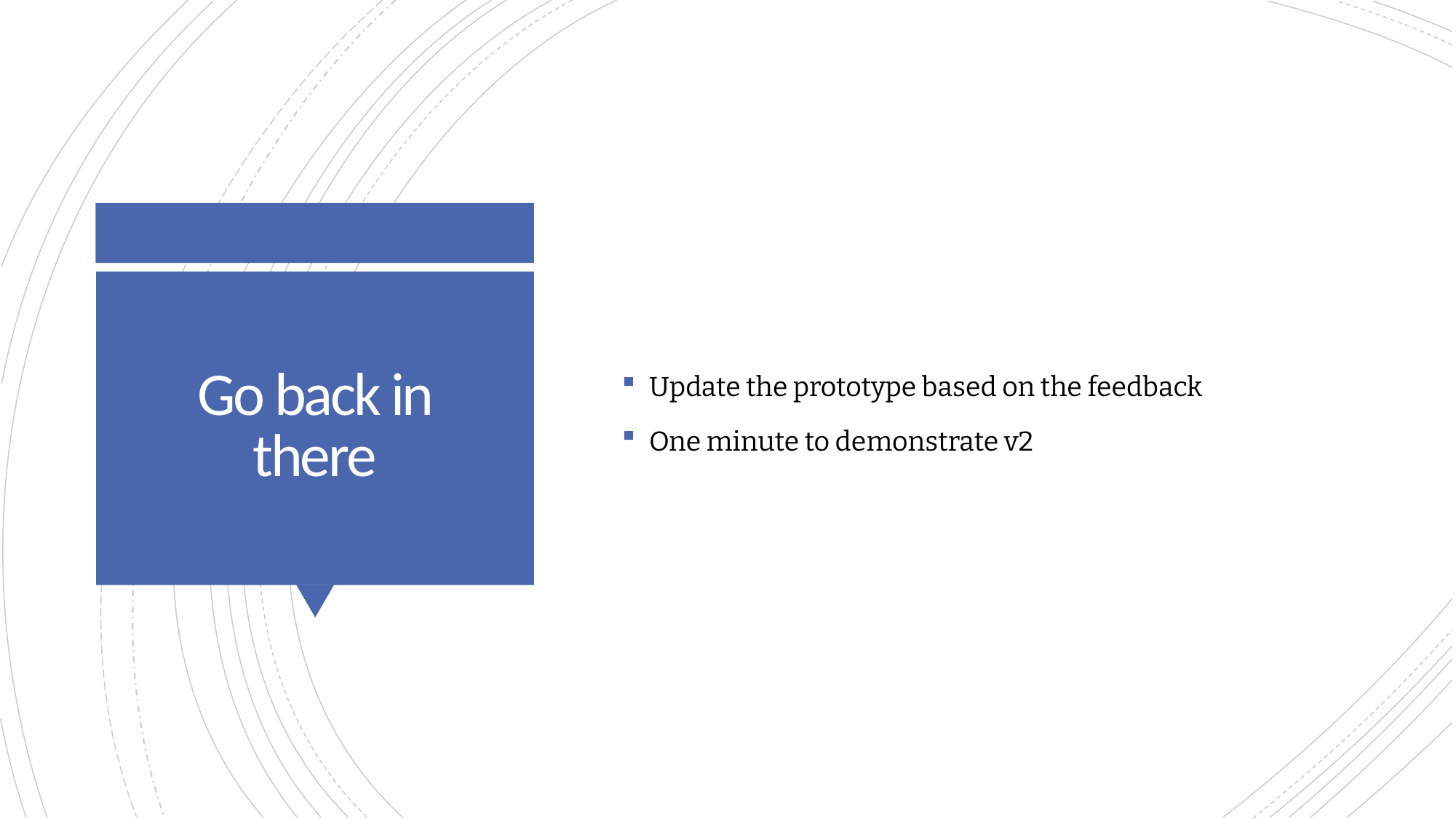

Update the prototype based on the feedback
One minute to demonstrate v2
# Go back in there